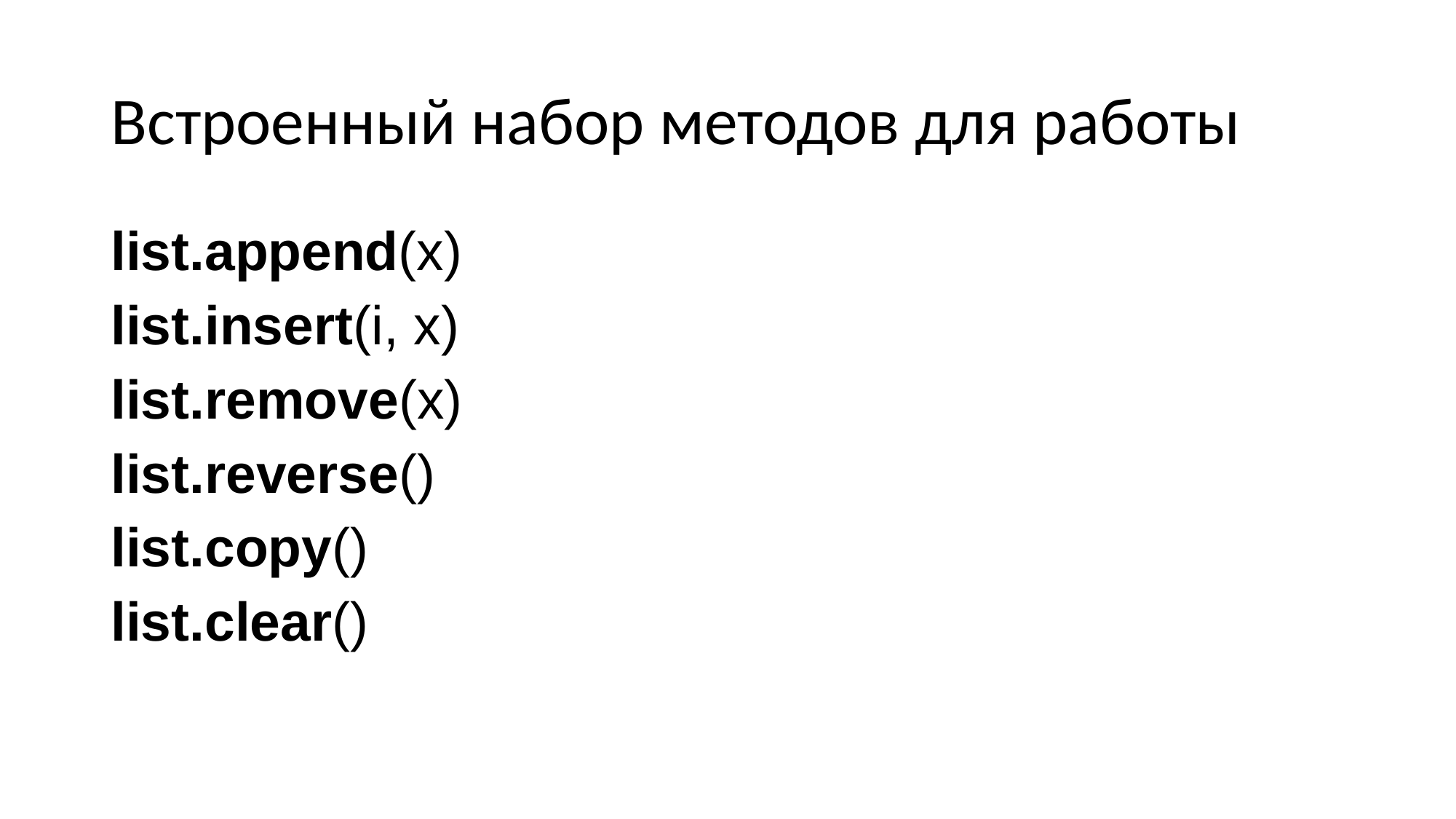

# Встроенный набор методов для работы
list.append(x)
list.insert(i, x)
list.remove(x)
list.reverse()
list.copy()
list.clear()